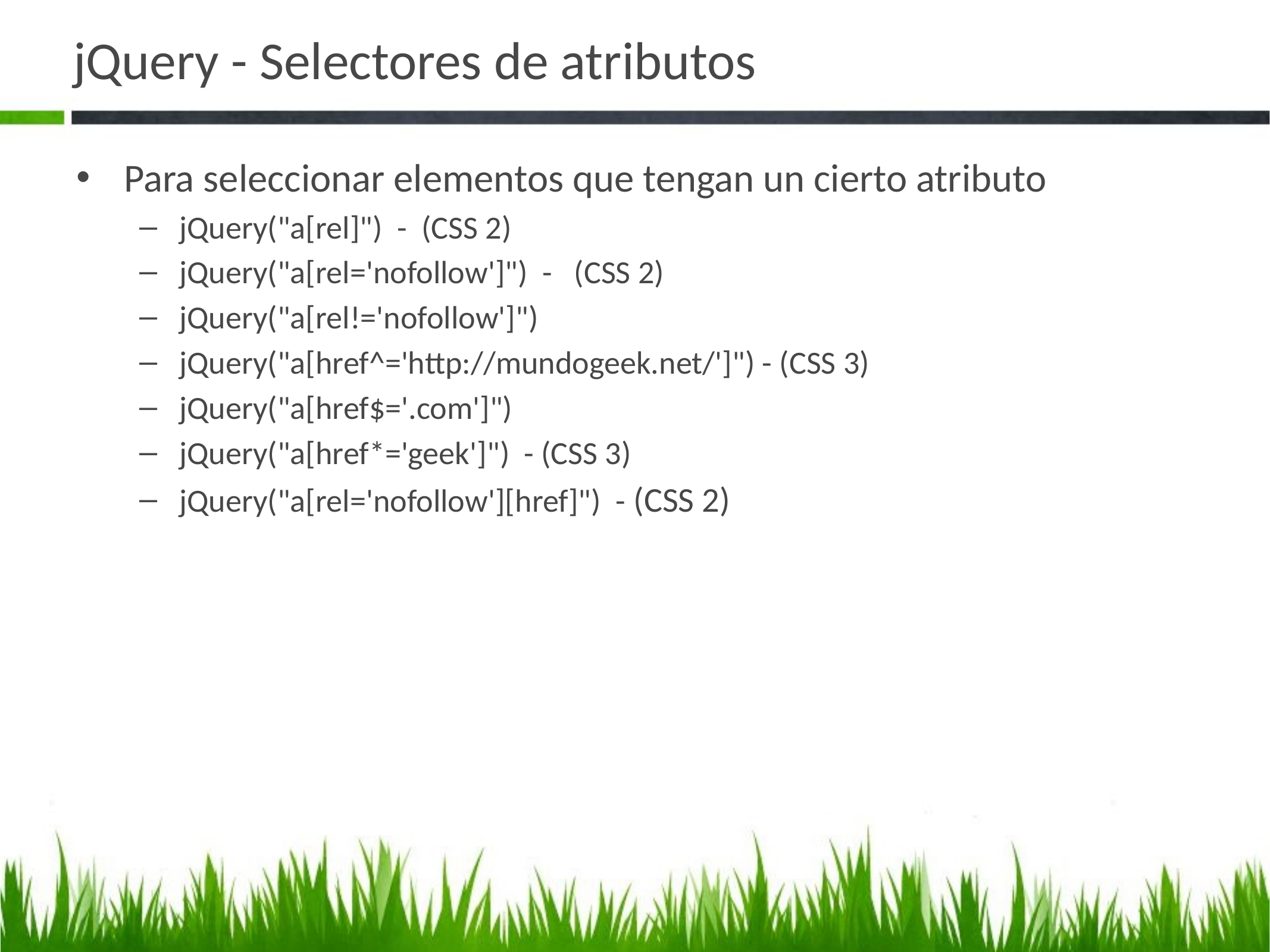

# jQuery - Selectores de atributos
Para seleccionar elementos que tengan un cierto atributo
jQuery("a[rel]")  -  (CSS 2)
jQuery("a[rel='nofollow']")  -   (CSS 2)
jQuery("a[rel!='nofollow']")
jQuery("a[href^='http://mundogeek.net/']") - (CSS 3)
jQuery("a[href$='.com']")
jQuery("a[href*='geek']")  - (CSS 3)
jQuery("a[rel='nofollow'][href]")  - (CSS 2)